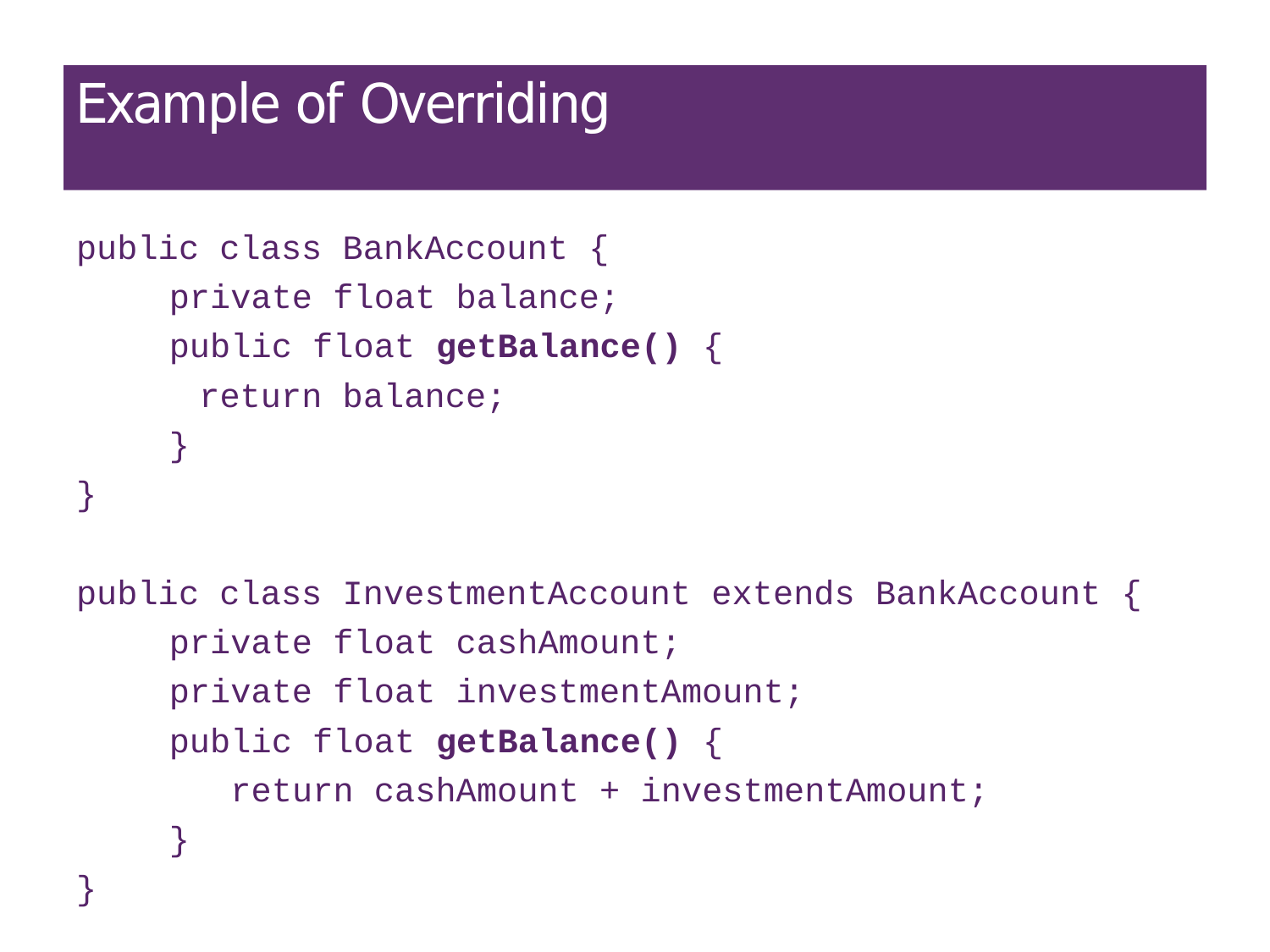

# Example of Overriding
public class BankAccount {
	   private float balance;
	   public float getBalance() {
      return balance;
	   }
}

public class InvestmentAccount extends BankAccount {
	   private float cashAmount;
	   private float investmentAmount;
	   public float getBalance() {
	      return cashAmount + investmentAmount;
	   }
}